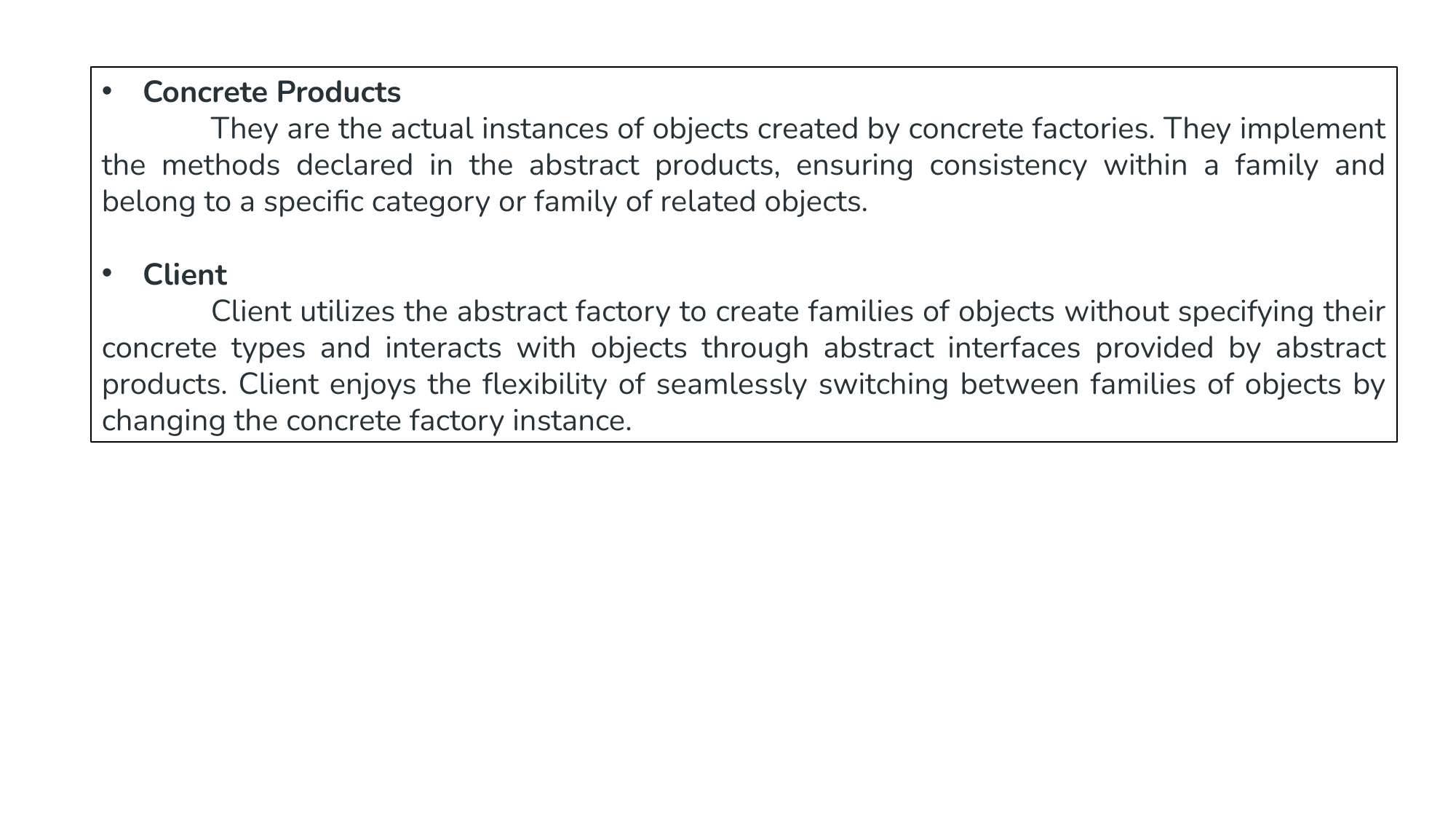

Concrete Products
	They are the actual instances of objects created by concrete factories. They implement the methods declared in the abstract products, ensuring consistency within a family and belong to a specific category or family of related objects.

Client
	Client utilizes the abstract factory to create families of objects without specifying their concrete types and interacts with objects through abstract interfaces provided by abstract products. Client enjoys the flexibility of seamlessly switching between families of objects by changing the concrete factory instance.